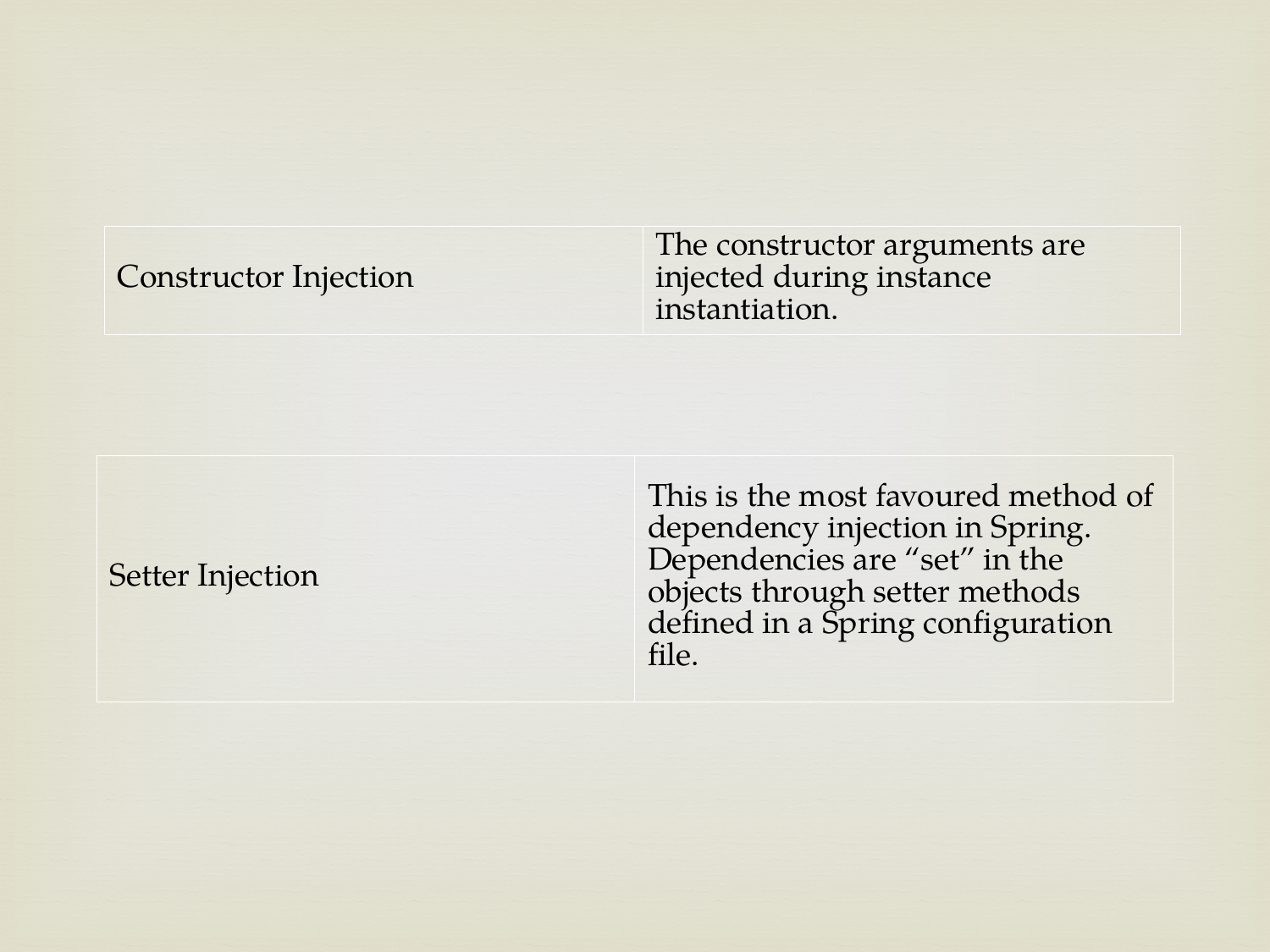

| Constructor Injection | The constructor arguments are injected during instance instantiation. |
| --- | --- |
| Setter Injection | This is the most favoured method of dependency injection in Spring. Dependencies are “set” in the objects through setter methods defined in a Spring configuration file. |
| --- | --- |